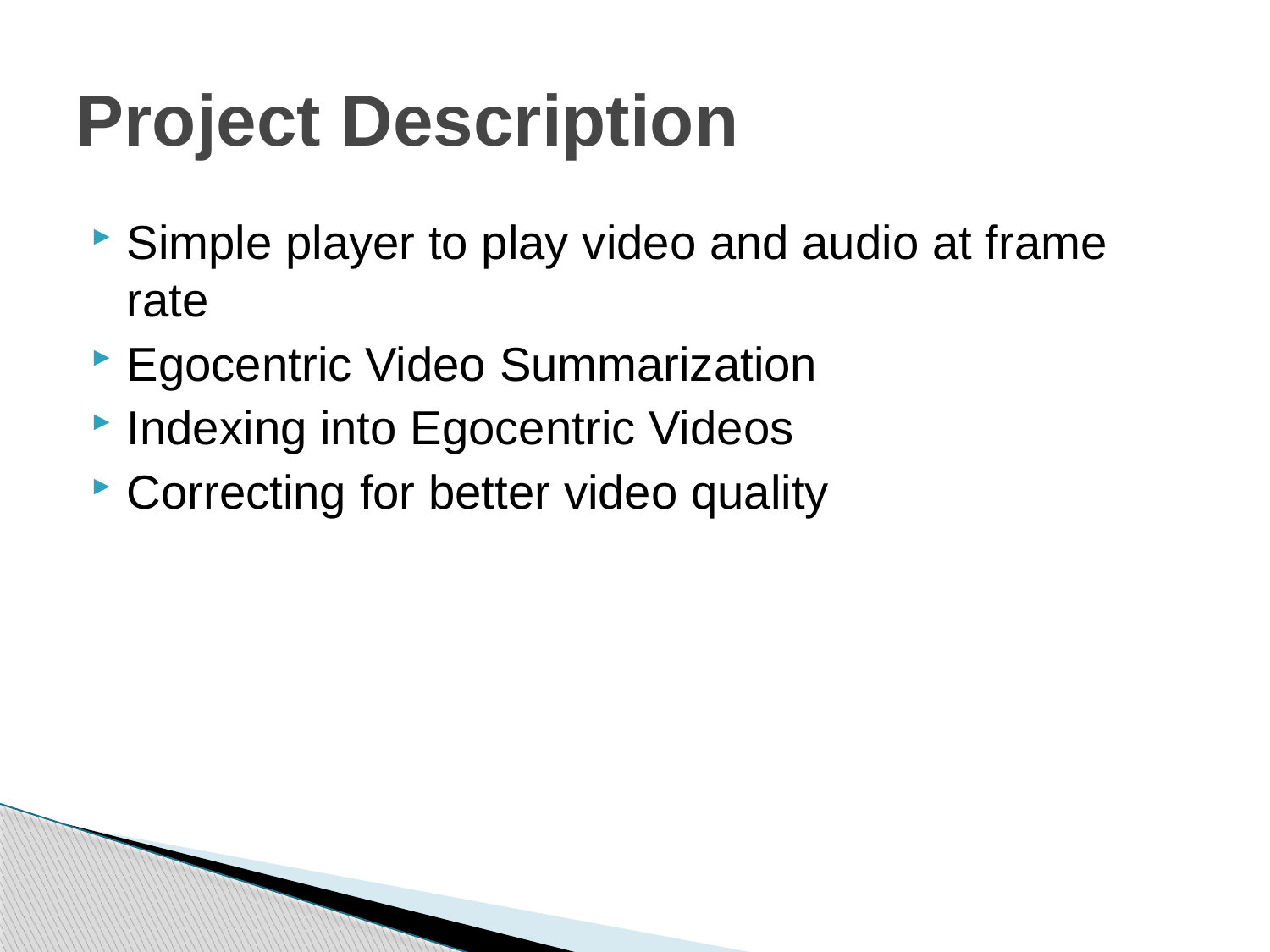

# Project Description
Simple player to play video and audio at frame rate
Egocentric Video Summarization
Indexing into Egocentric Videos
Correcting for better video quality